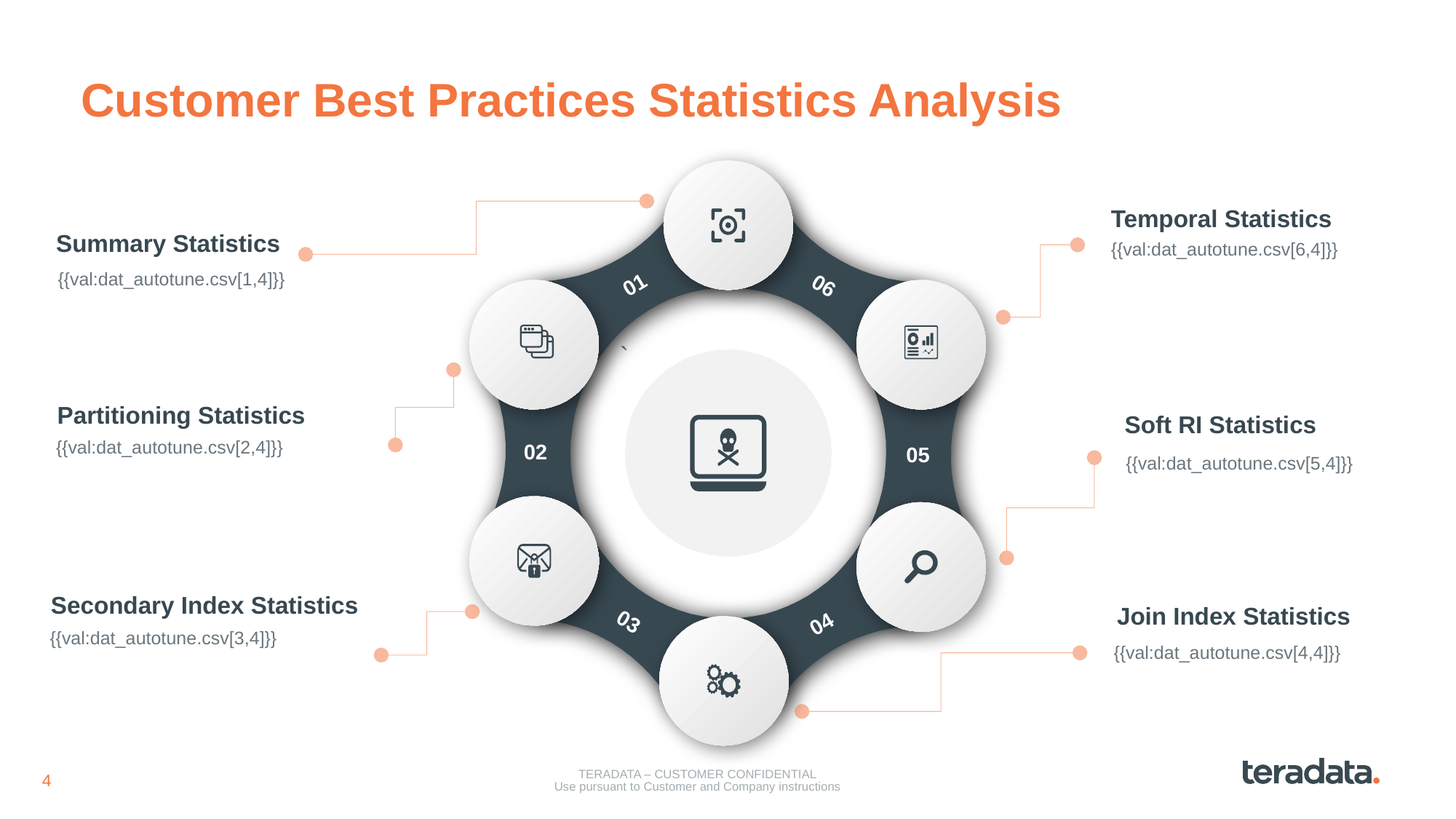

# Customer Best Practices Statistics Analysis

Temporal Statistics
{{val:dat_autotune.csv[6,4]}}

Summary Statistics
{{val:dat_autotune.csv[1,4]}}
01
06

`

Partitioning Statistics
{{val:dat_autotune.csv[2,4]}}
Soft RI Statistics
{{val:dat_autotune.csv[5,4]}}

02
05

Secondary Index Statistics
{{val:dat_autotune.csv[3,4]}}
Join Index Statistics
{{val:dat_autotune.csv[4,4]}}
03
04

TERADATA – CUSTOMER CONFIDENTIAL
Use pursuant to Customer and Company instructions